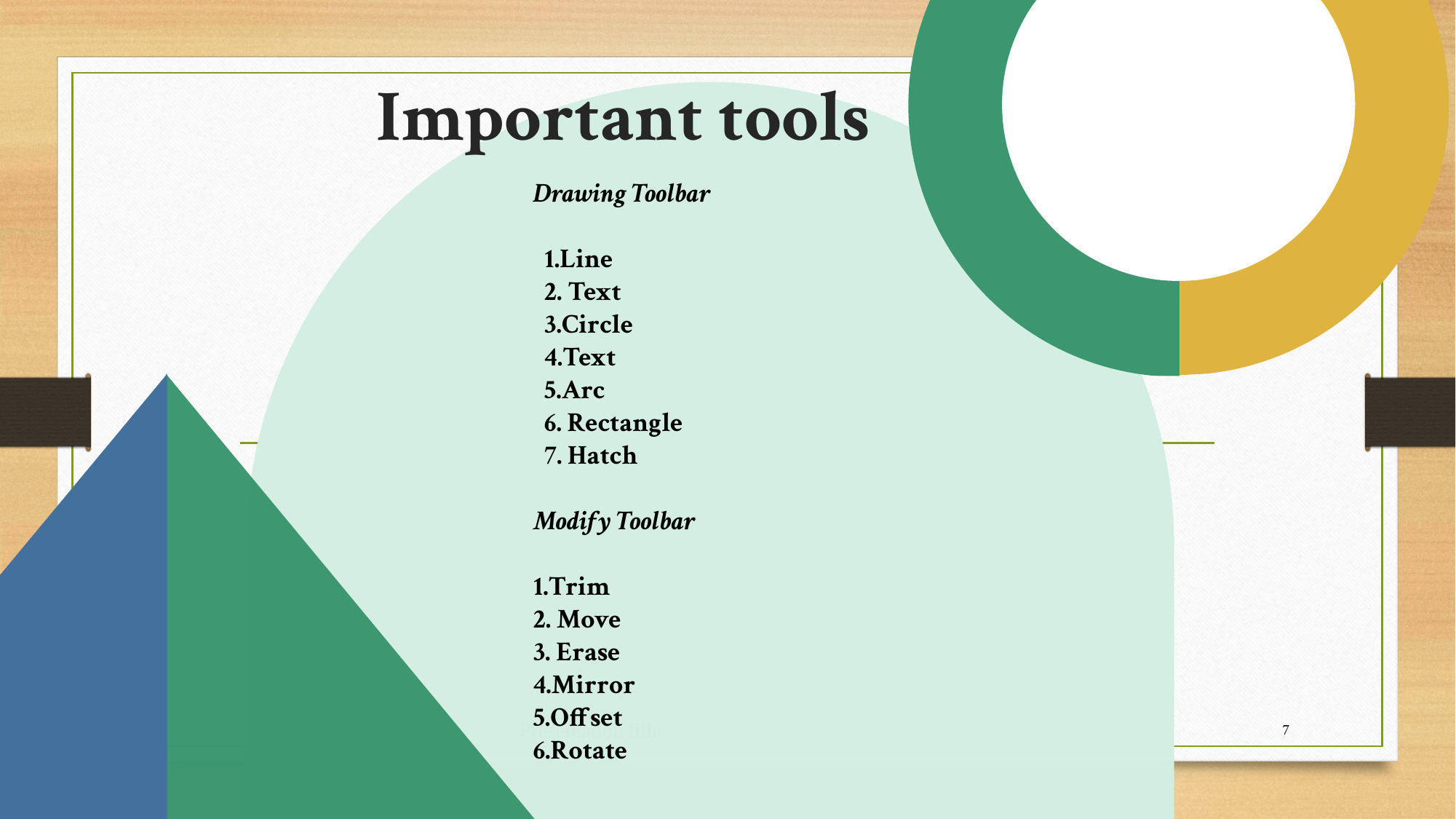

# Important tools
Drawing Toolbar

  1.Line
  2. Text
  3.Circle
  4.Text
  5.Arc
  6. Rectangle
  7. Hatch

Modify Toolbar

1.Trim
2. Move
3. Erase
4.Mirror
5.Offset
6.Rotate

Presentation title
7